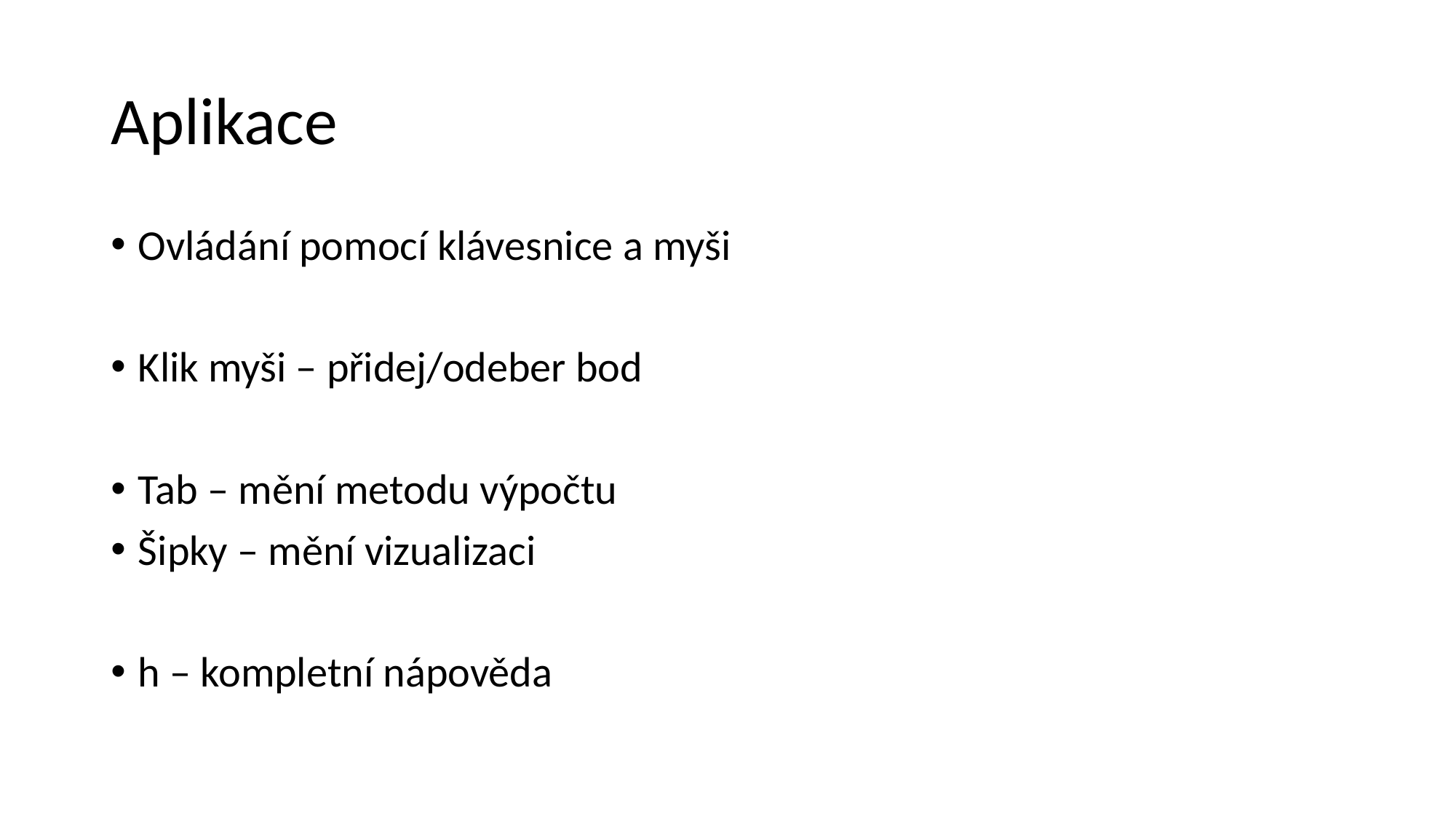

# Aplikace
Ovládání pomocí klávesnice a myši

Klik myši – přidej/odeber bod

Tab – mění metodu výpočtu
Šipky – mění vizualizaci

h – kompletní nápověda